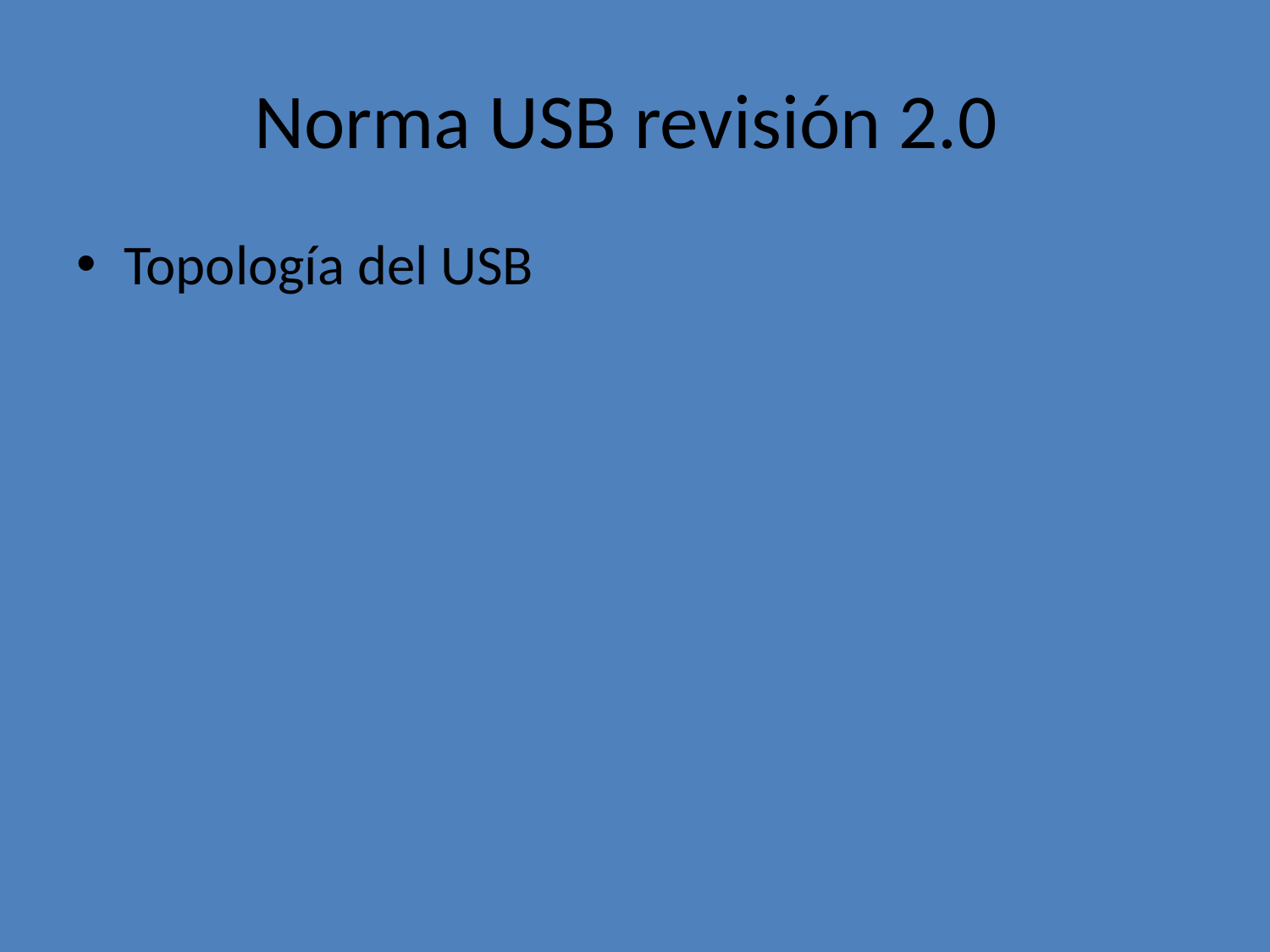

# Norma USB revisión 2.0
Topología del USB